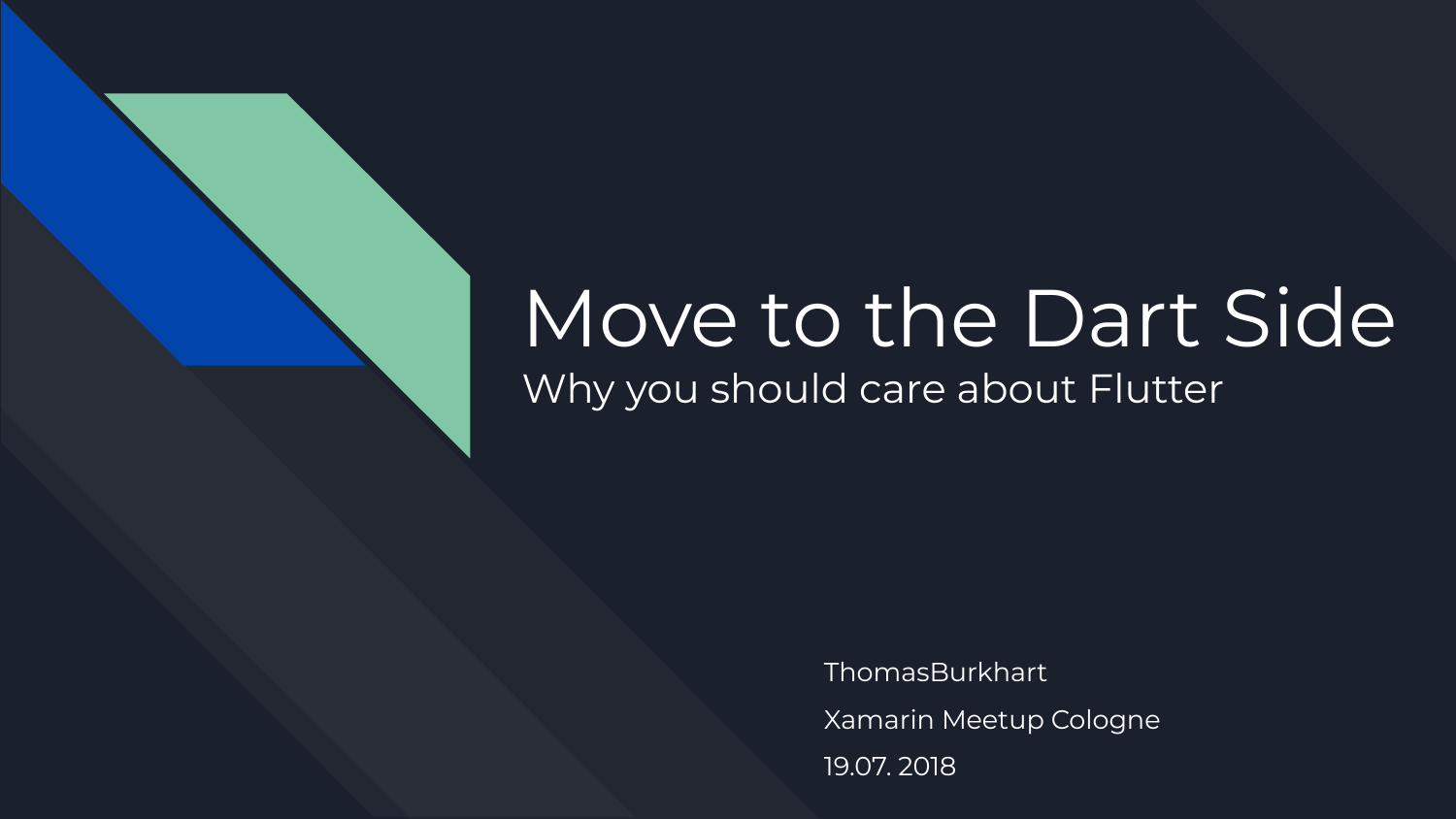

# Move to the Dart Side
Why you should care about Flutter
ThomasBurkhart
Xamarin Meetup Cologne
19.07. 2018